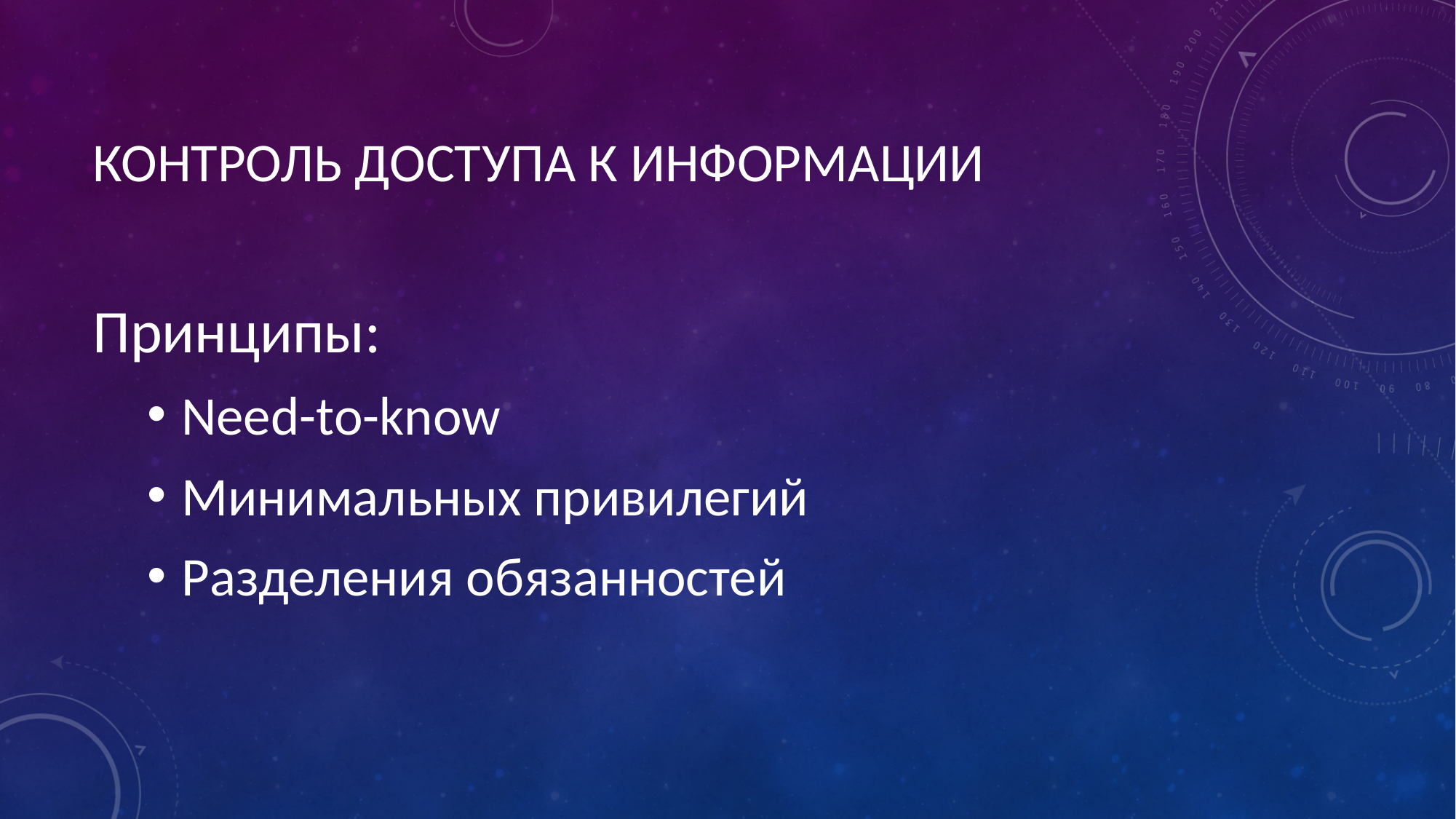

# Контроль доступа к информации
Принципы:
Need-to-know
Минимальных привилегий
Разделения обязанностей